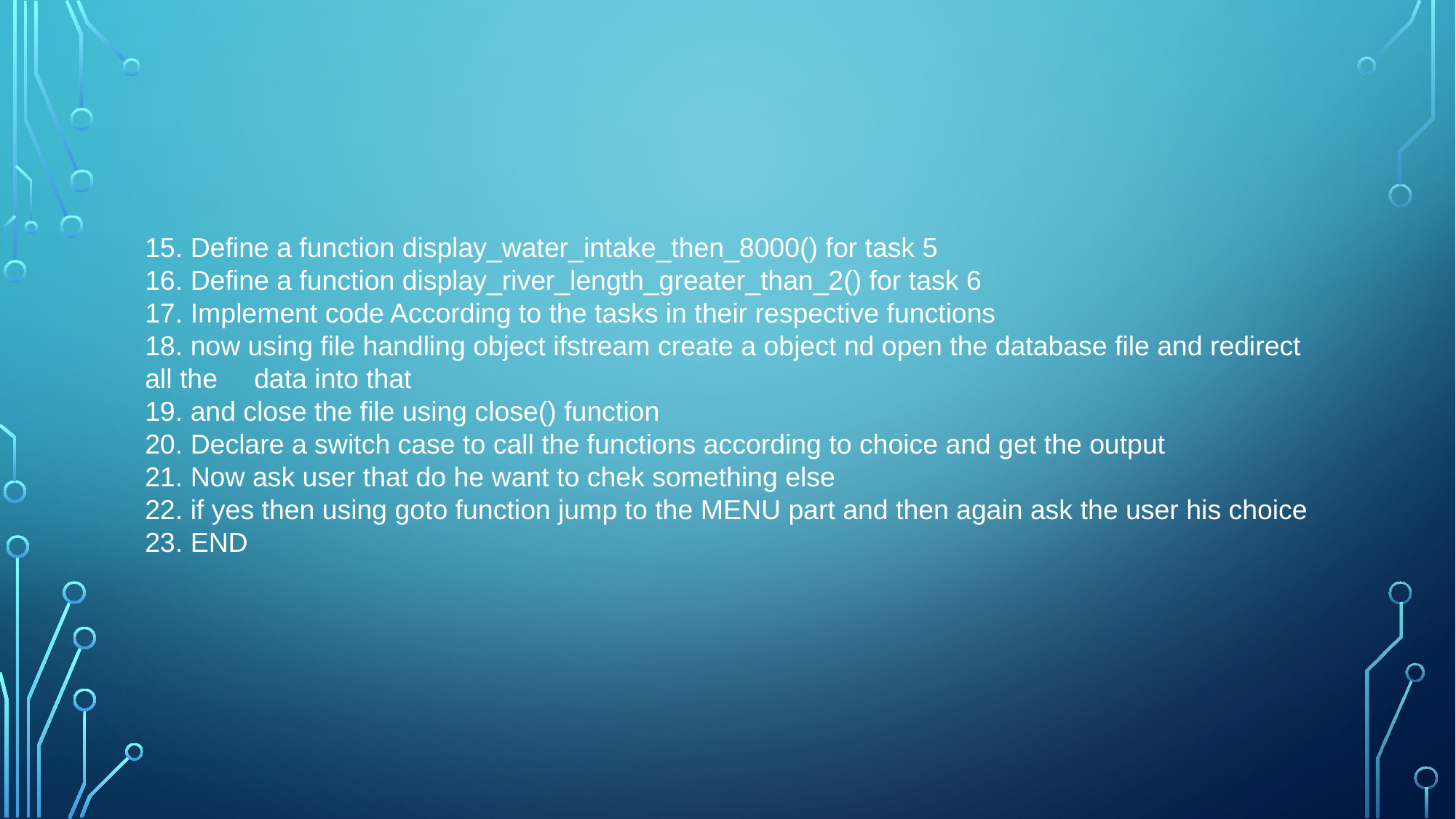

15. Define a function display_water_intake_then_8000() for task 5
16. Define a function display_river_length_greater_than_2() for task 6
17. Implement code According to the tasks in their respective functions
18. now using file handling object ifstream create a object nd open the database file and redirect all the 	data into that
19. and close the file using close() function
20. Declare a switch case to call the functions according to choice and get the output
21. Now ask user that do he want to chek something else
22. if yes then using goto function jump to the MENU part and then again ask the user his choice
23. END